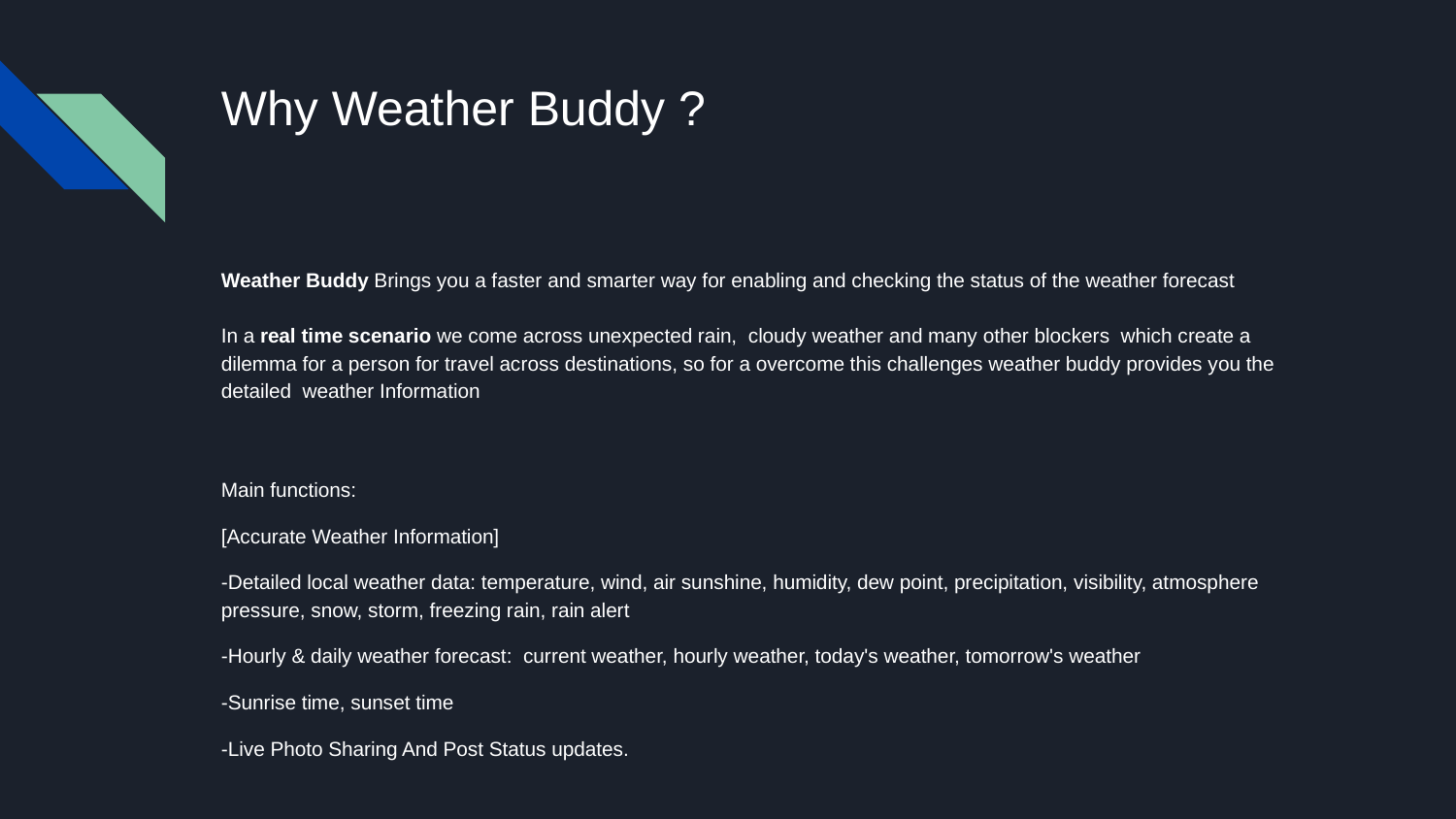

# Why Weather Buddy ?
Weather Buddy Brings you a faster and smarter way for enabling and checking the status of the weather forecast
In a real time scenario we come across unexpected rain,  cloudy weather and many other blockers  which create a dilemma for a person for travel across destinations, so for a overcome this challenges weather buddy provides you the detailed  weather Information
Main functions:
[Accurate Weather Information]
-Detailed local weather data: temperature, wind, air sunshine, humidity, dew point, precipitation, visibility, atmosphere pressure, snow, storm, freezing rain, rain alert
-Hourly & daily weather forecast:  current weather, hourly weather, today's weather, tomorrow's weather
-Sunrise time, sunset time
-Live Photo Sharing And Post Status updates.